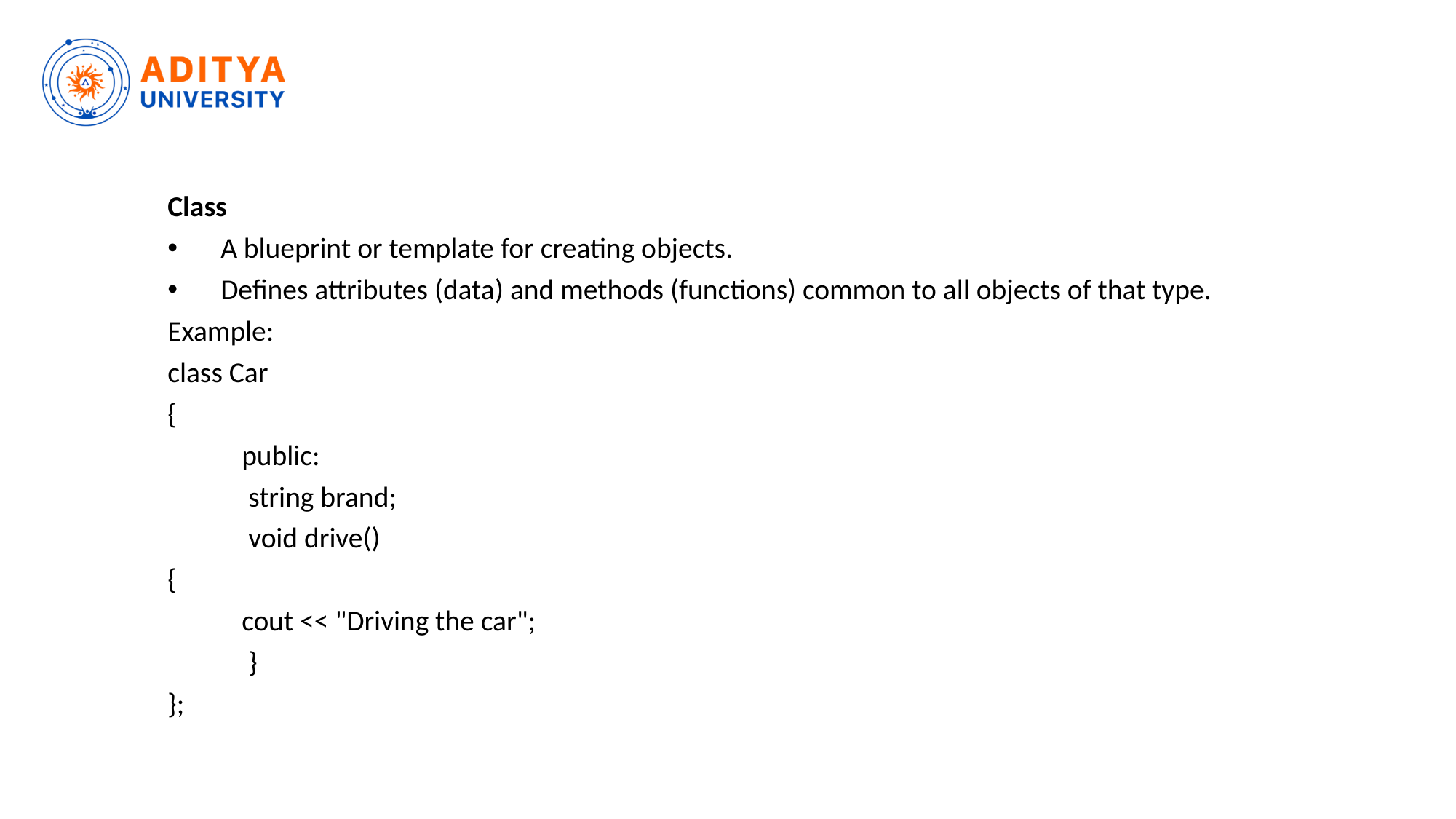

# Class
A blueprint or template for creating objects.
Defines attributes (data) and methods (functions) common to all objects of that type.
	Example:
		class Car
		{
 			public:
   			 string brand;
   			 void drive()
			{
      				cout << "Driving the car";
   			 }
		};